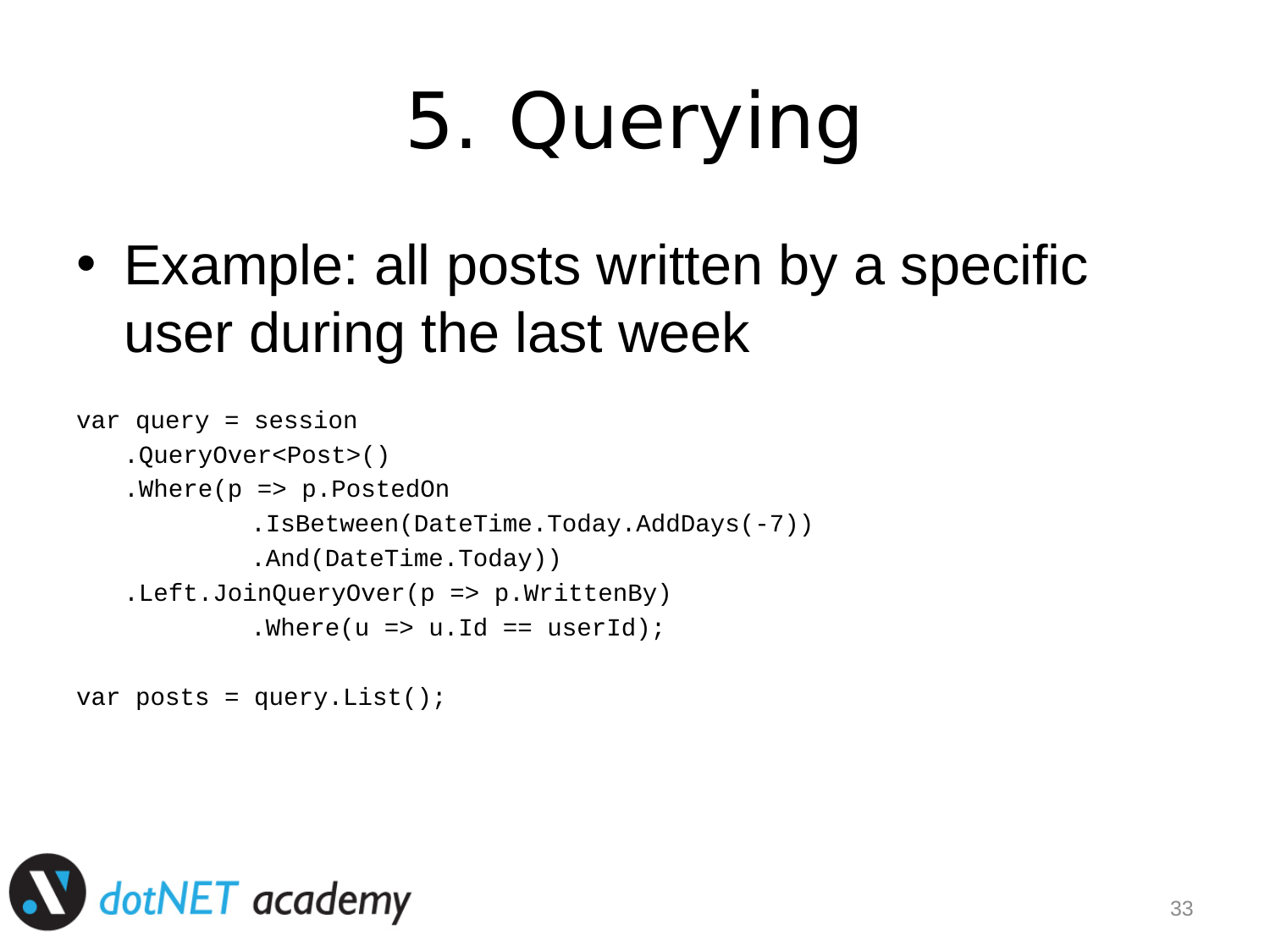

# Querying
Example: all posts written by a specific user during the last week

var query = session
	.QueryOver<Post>()
	.Where(p => p.PostedOn
		.IsBetween(DateTime.Today.AddDays(-7))
		.And(DateTime.Today))
	.Left.JoinQueryOver(p => p.WrittenBy)
		.Where(u => u.Id == userId);

var posts = query.List();
33